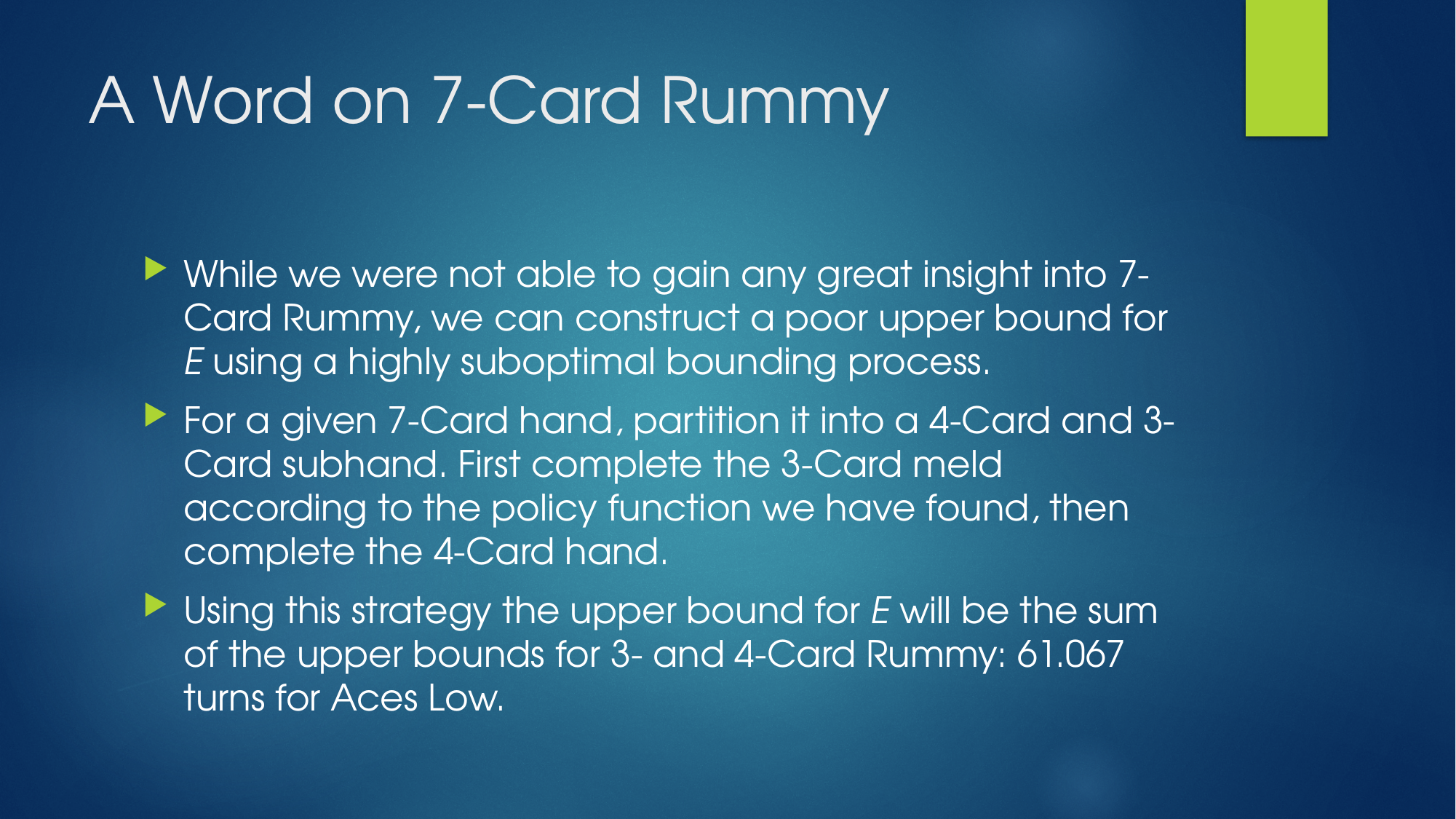

# A Word on 7-Card Rummy
While we were not able to gain any great insight into 7-Card Rummy, we can construct a poor upper bound for E using a highly suboptimal bounding process.
For a given 7-Card hand, partition it into a 4-Card and 3-Card subhand. First complete the 3-Card meld according to the policy function we have found, then complete the 4-Card hand.
Using this strategy the upper bound for E will be the sum of the upper bounds for 3- and 4-Card Rummy: 61.067 turns for Aces Low.